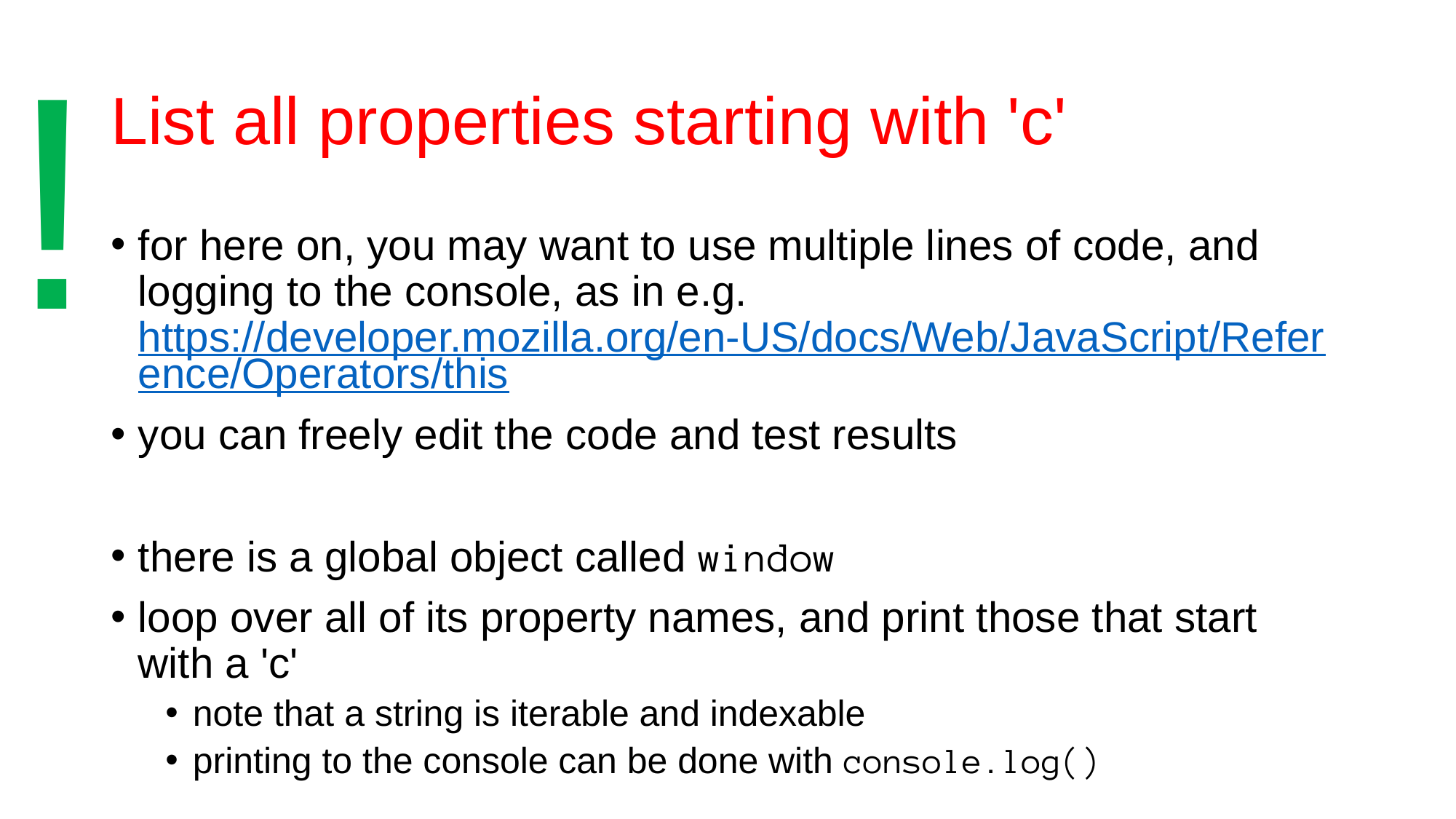

!
# List all properties starting with 'c'
for here on, you may want to use multiple lines of code, and logging to the console, as in e.g. https://developer.mozilla.org/en-US/docs/Web/JavaScript/Reference/Operators/this
you can freely edit the code and test results

there is a global object called window
loop over all of its property names, and print those that start with a 'c'
note that a string is iterable and indexable
printing to the console can be done with console.log()